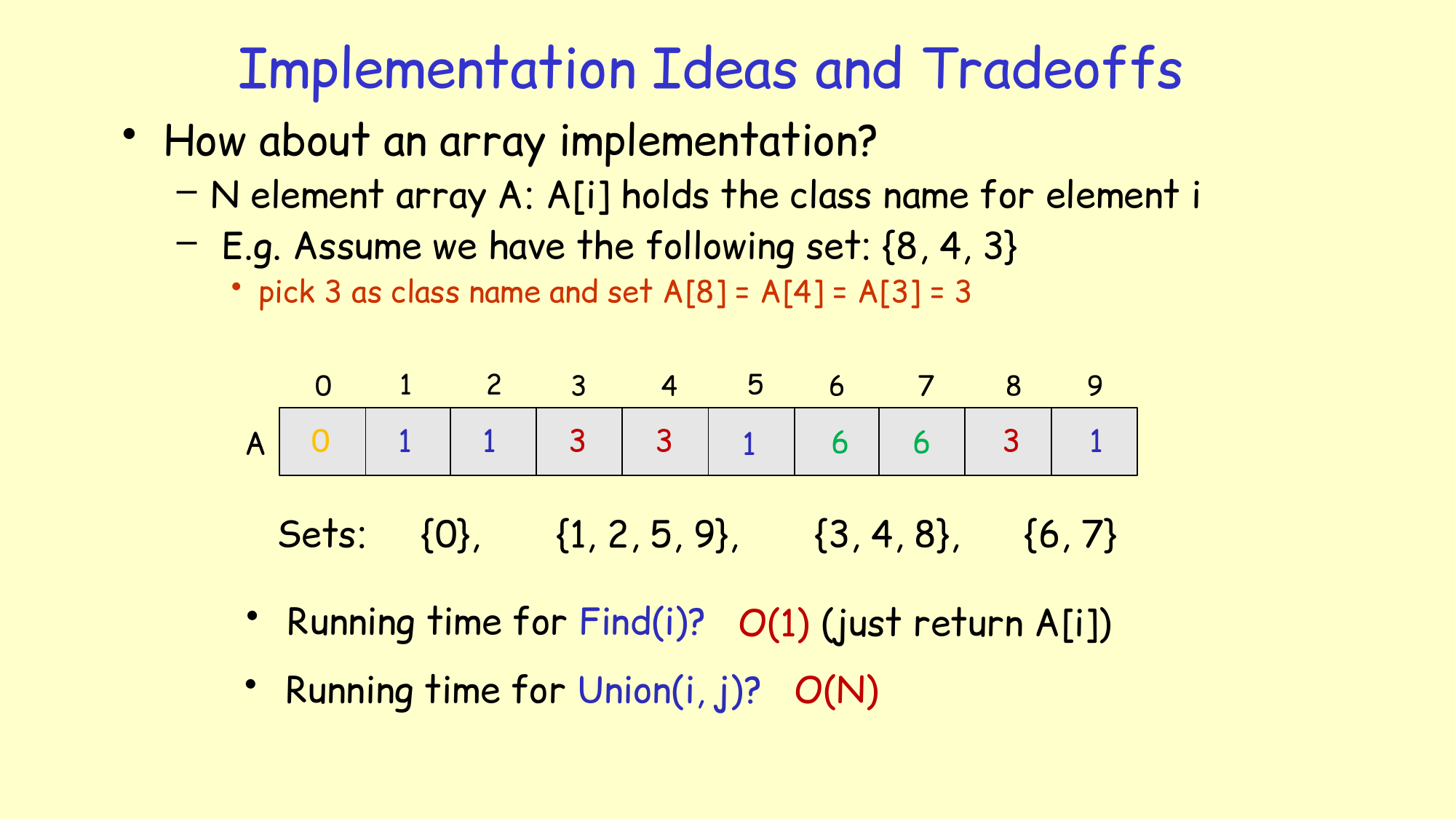

# Implementation Ideas and Tradeoffs
How about an array implementation?
N element array A: A[i] holds the class name for element i
 E.g. Assume we have the following set: {8, 4, 3}
pick 3 as class name and set A[8] = A[4] = A[3] = 3
1
2
5
0
3
4
6
7
8
9

0
1
1
3
3
3
1
6
6
A
1
Sets:     {0},       {1, 2, 5, 9},       {3, 4, 8},      {6, 7}
Running time for Find(i)?
O(1) (just return A[i])
O(N)
Running time for Union(i, j)?